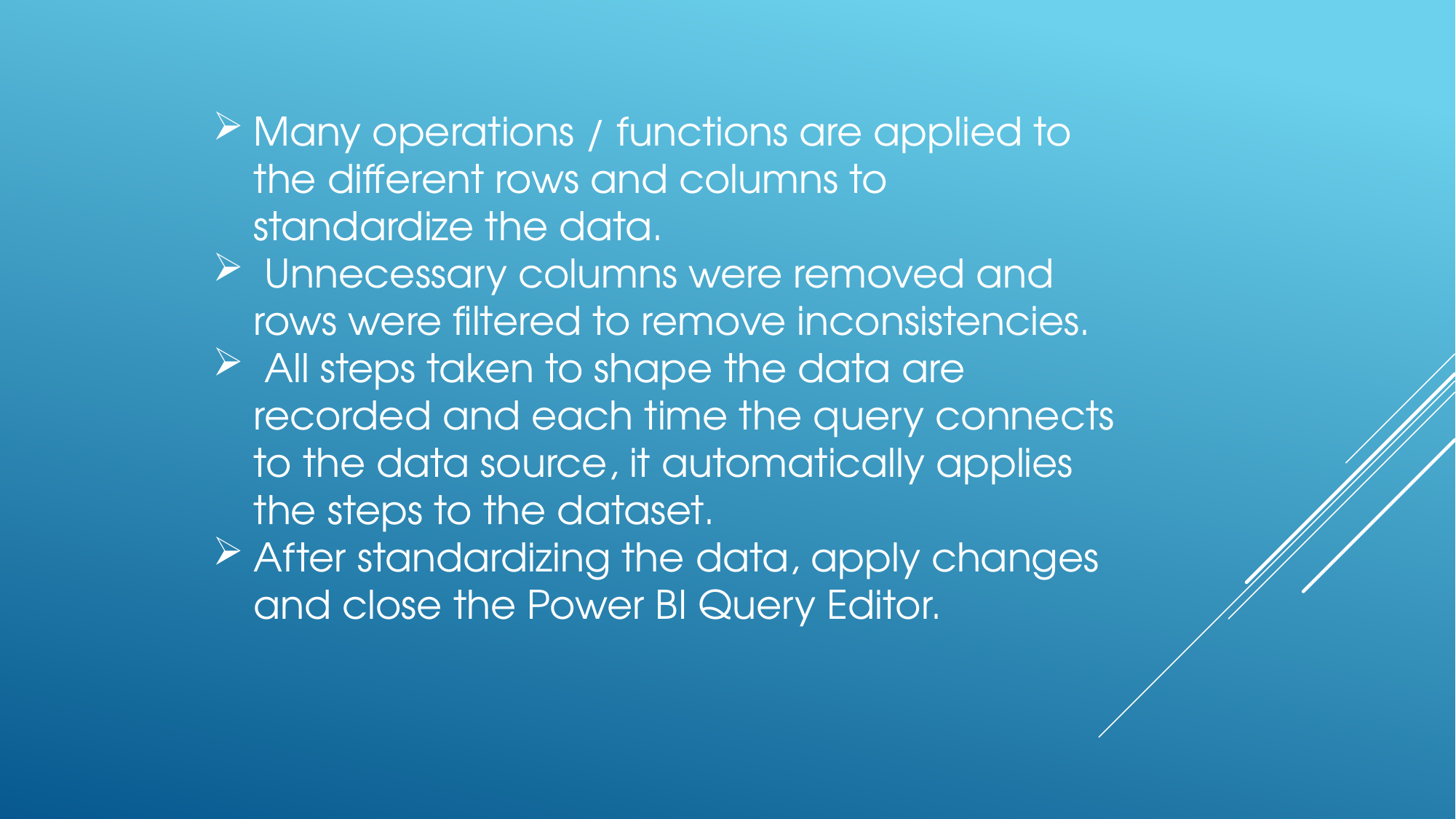

Many operations / functions are applied to the different rows and columns to standardize the data.
 Unnecessary columns were removed and  rows were filtered to remove inconsistencies.
 All steps taken to shape the data are recorded and each time the query connects to the data source, it automatically applies the steps to the dataset.
After standardizing the data, apply changes and close the Power BI Query Editor.